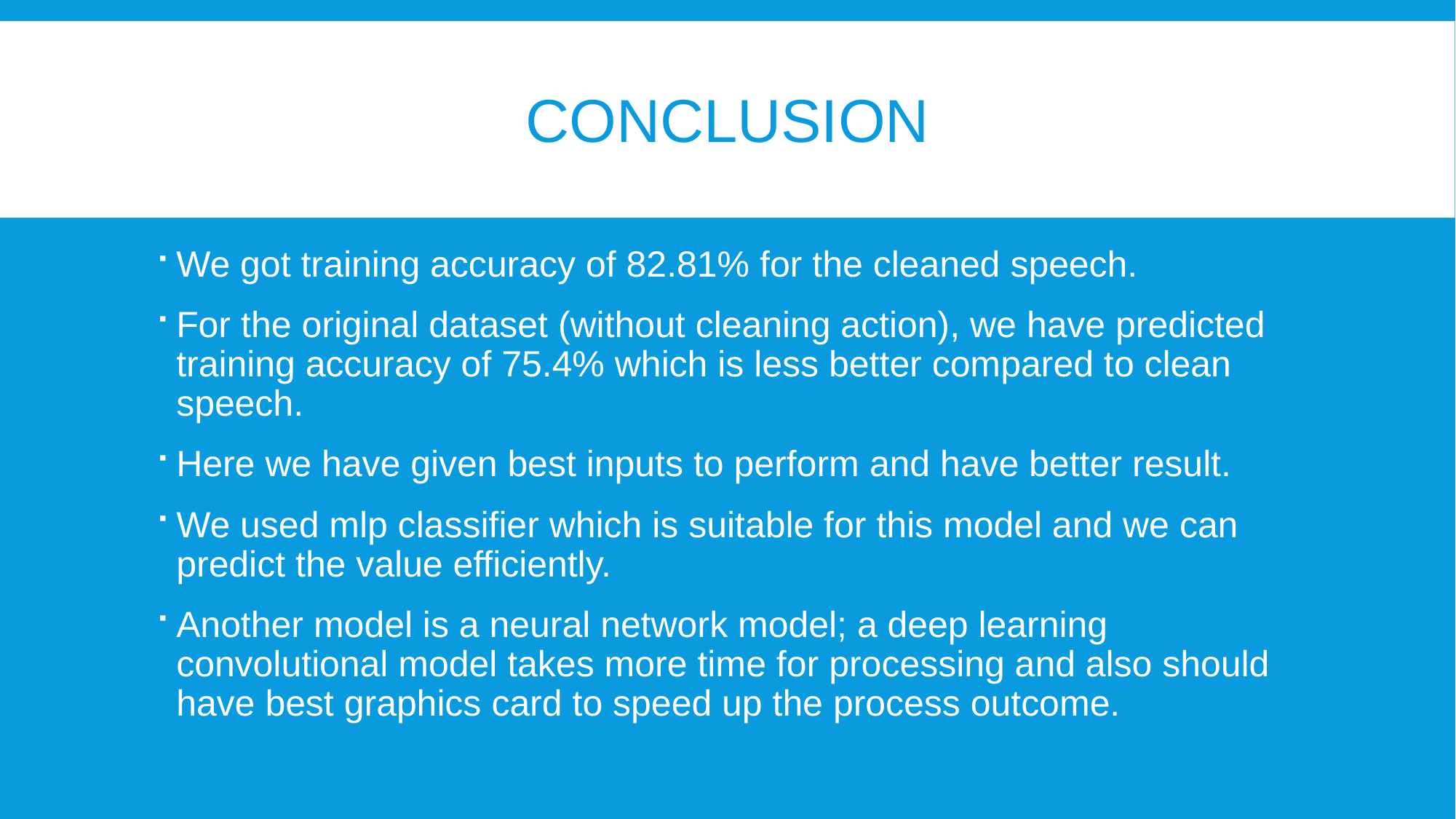

# CONCLUSION
We got training accuracy of 82.81% for the cleaned speech.
For the original dataset (without cleaning action), we have predicted training accuracy of 75.4% which is less better compared to clean speech.
Here we have given best inputs to perform and have better result.
We used mlp classifier which is suitable for this model and we can predict the value efficiently.
Another model is a neural network model; a deep learning convolutional model takes more time for processing and also should have best graphics card to speed up the process outcome.